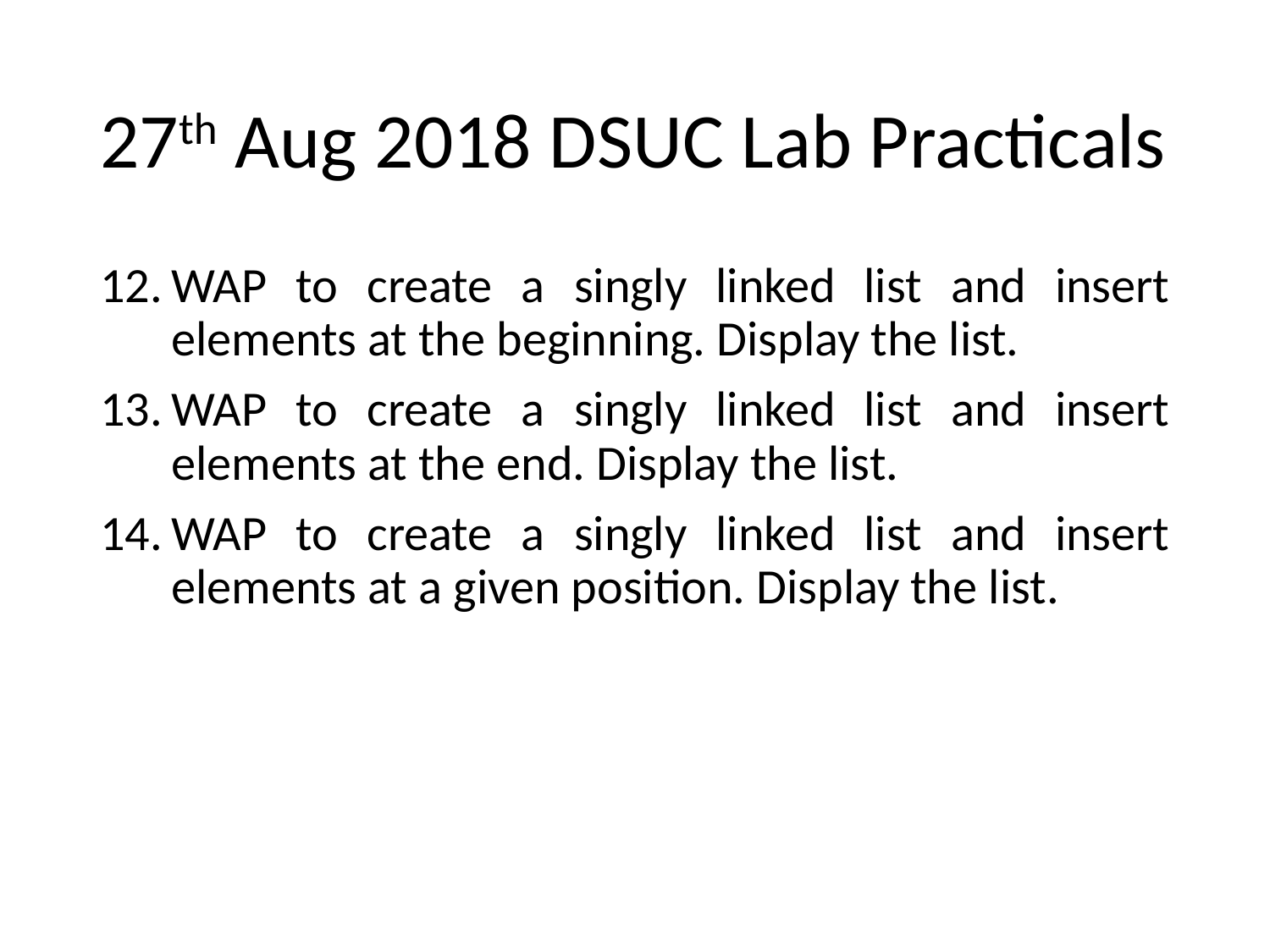

# 27th Aug 2018 DSUC Lab Practicals
WAP to create a singly linked list and insert elements at the beginning. Display the list.
WAP to create a singly linked list and insert elements at the end. Display the list.
WAP to create a singly linked list and insert elements at a given position. Display the list.